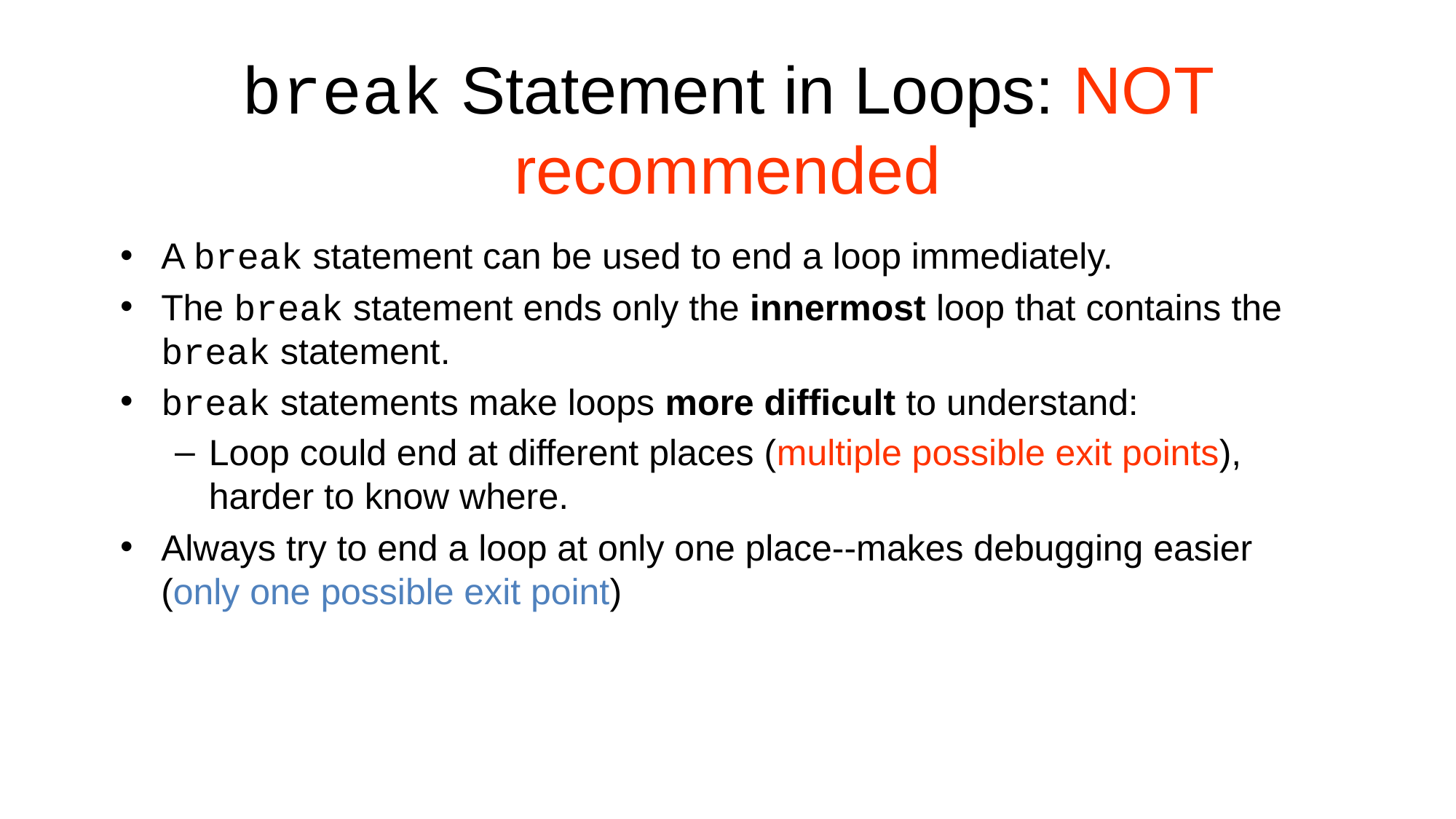

# break Statement in Loops: NOT recommended
A break statement can be used to end a loop immediately.
The break statement ends only the innermost loop that contains the break statement.
break statements make loops more difficult to understand:
Loop could end at different places (multiple possible exit points), harder to know where.
Always try to end a loop at only one place--makes debugging easier (only one possible exit point)